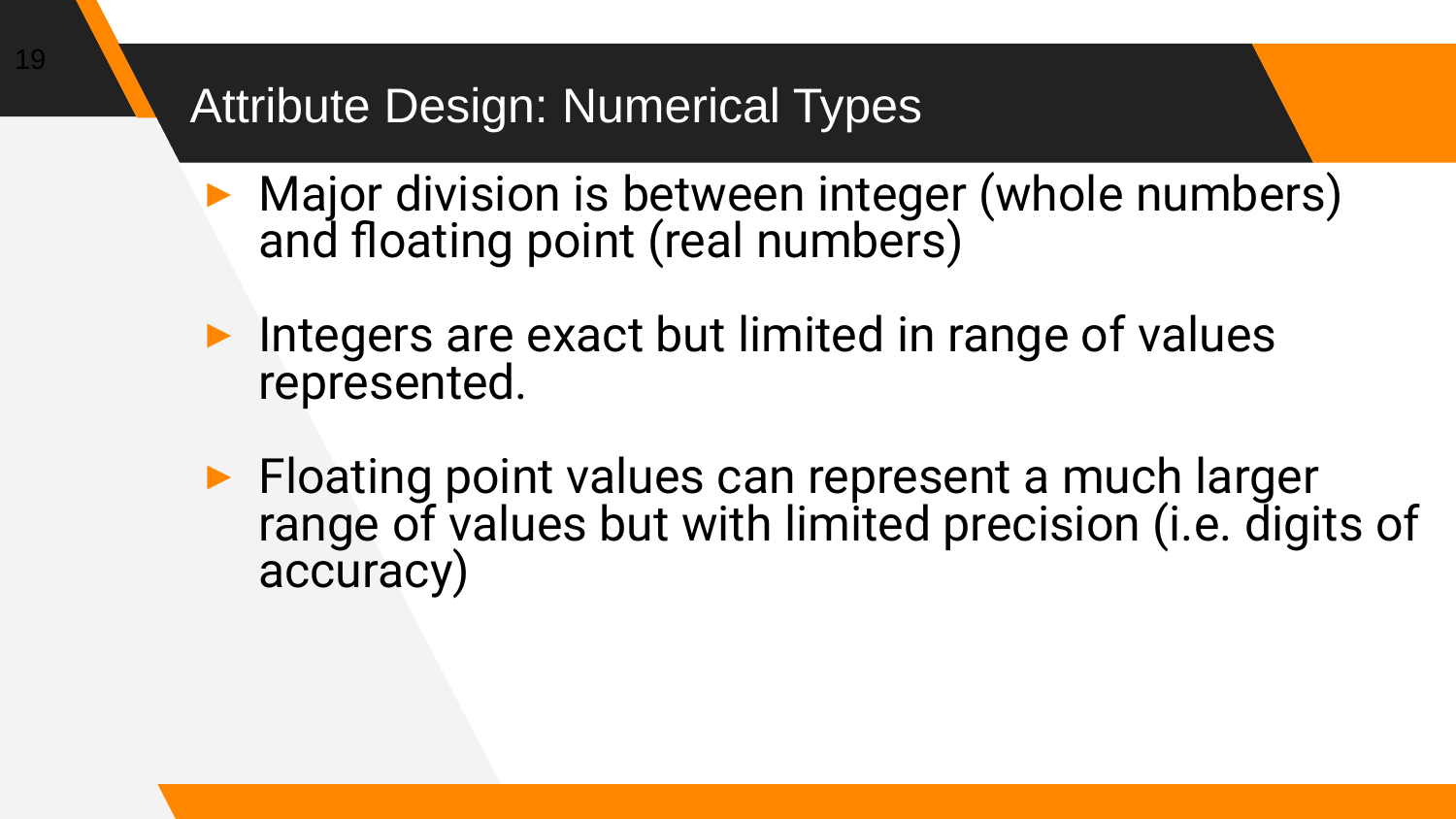

19
# Attribute Design: Numerical Types
Major division is between integer (whole numbers) and floating point (real numbers)

Integers are exact but limited in range of values represented.

Floating point values can represent a much larger range of values but with limited precision (i.e. digits of accuracy)